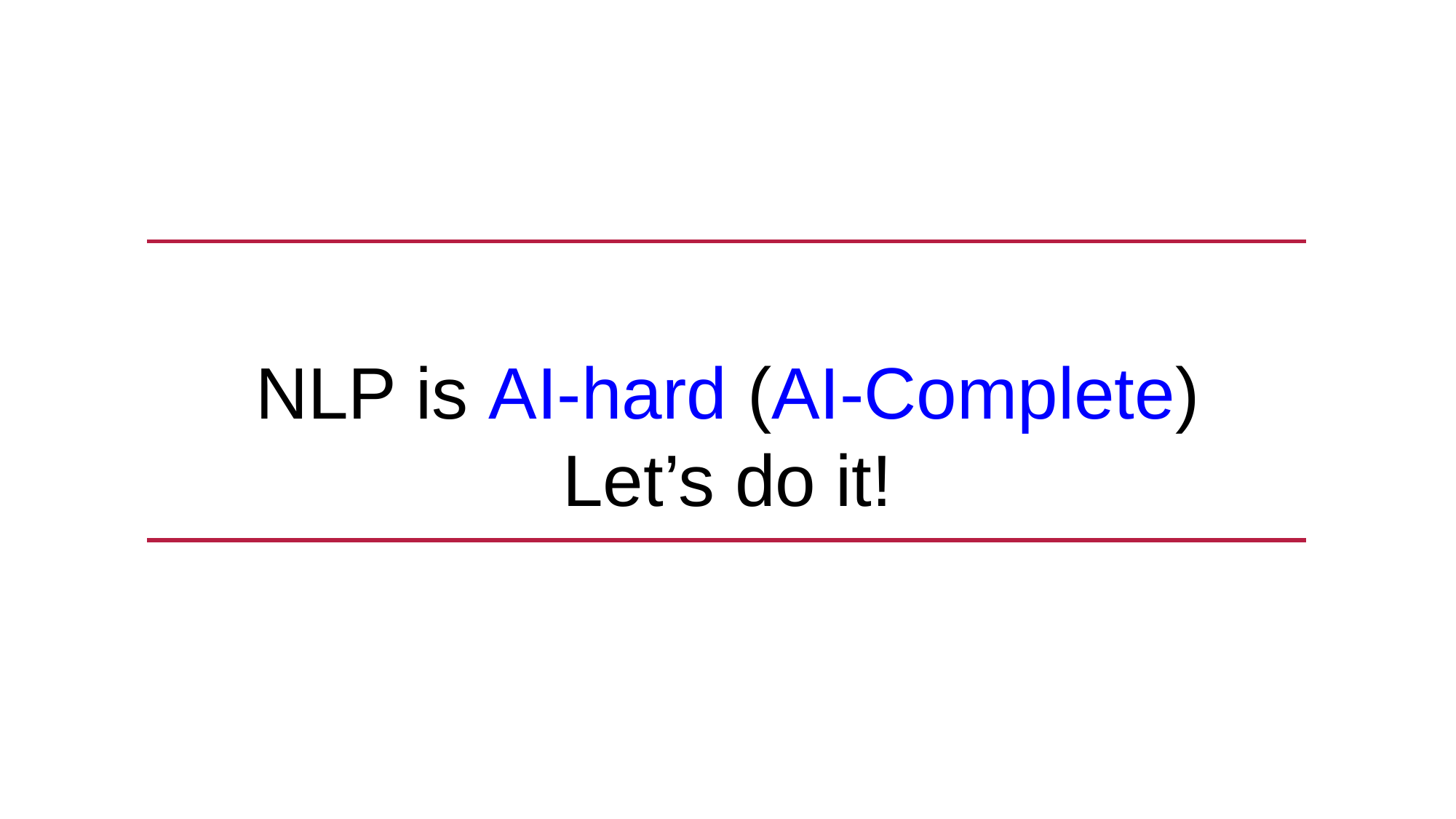

NLP is AI-hard (AI-Complete)
Let’s do it!